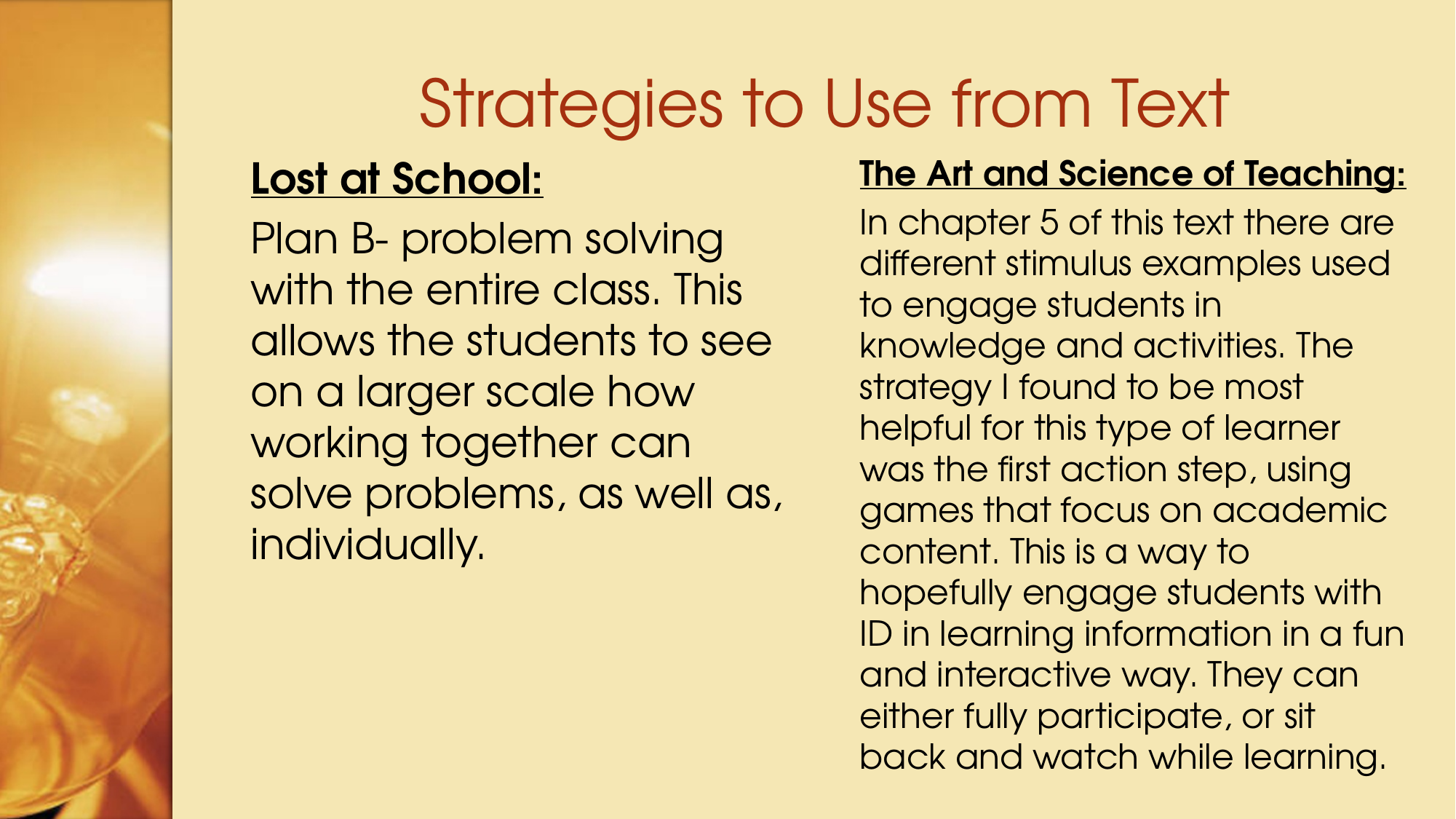

# Strategies to Use from Text
Lost at School:
Plan B- problem solving with the entire class. This allows the students to see on a larger scale how working together can solve problems, as well as, individually.
The Art and Science of Teaching:
In chapter 5 of this text there are different stimulus examples used to engage students in knowledge and activities. The strategy I found to be most helpful for this type of learner was the first action step, using games that focus on academic content. This is a way to hopefully engage students with ID in learning information in a fun and interactive way. They can either fully participate, or sit back and watch while learning.